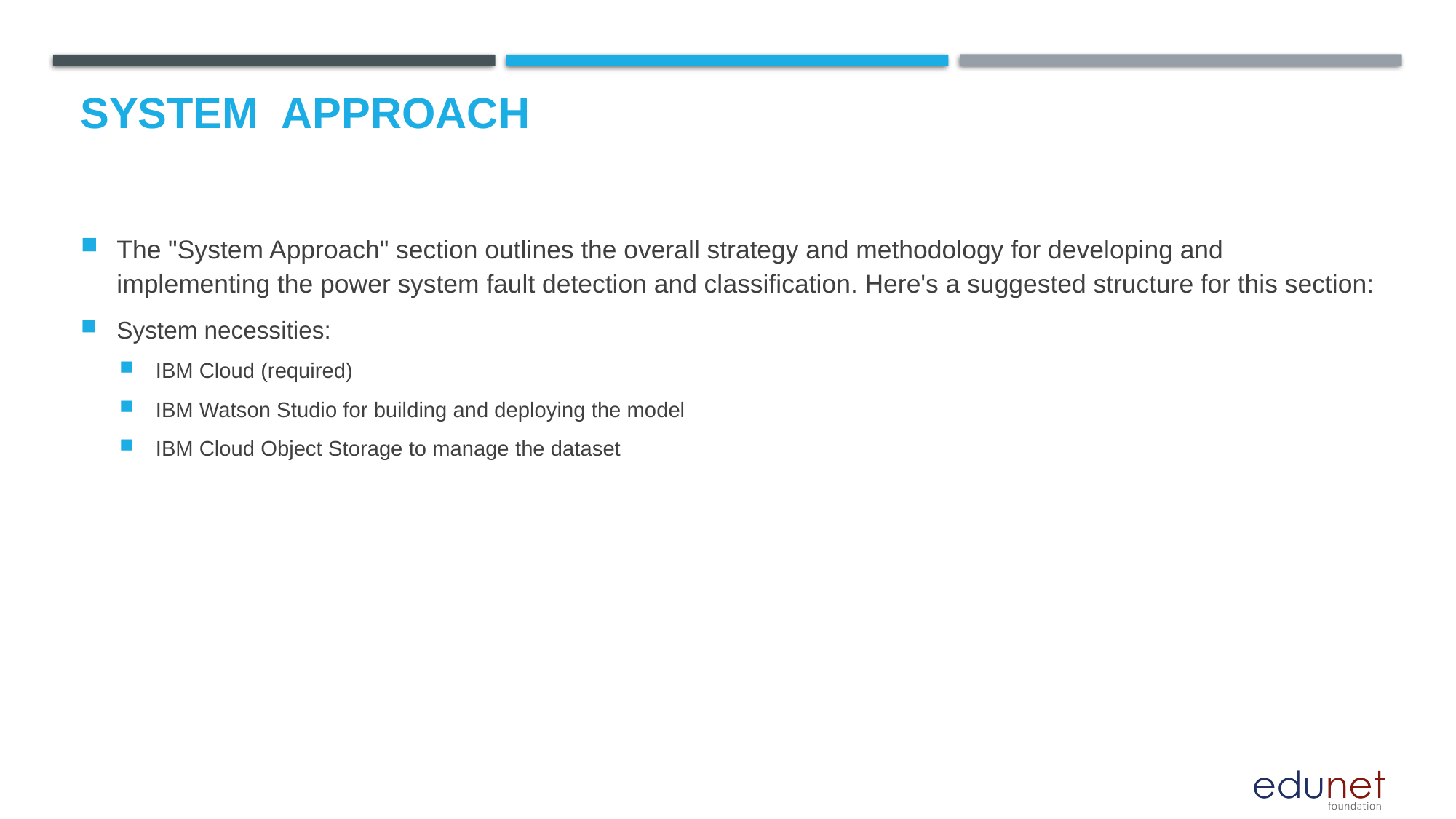

# System  Approach
The "System Approach" section outlines the overall strategy and methodology for developing and implementing the power system fault detection and classification. Here's a suggested structure for this section:
System necessities:
IBM Cloud (required)
IBM Watson Studio for building and deploying the model
IBM Cloud Object Storage to manage the dataset